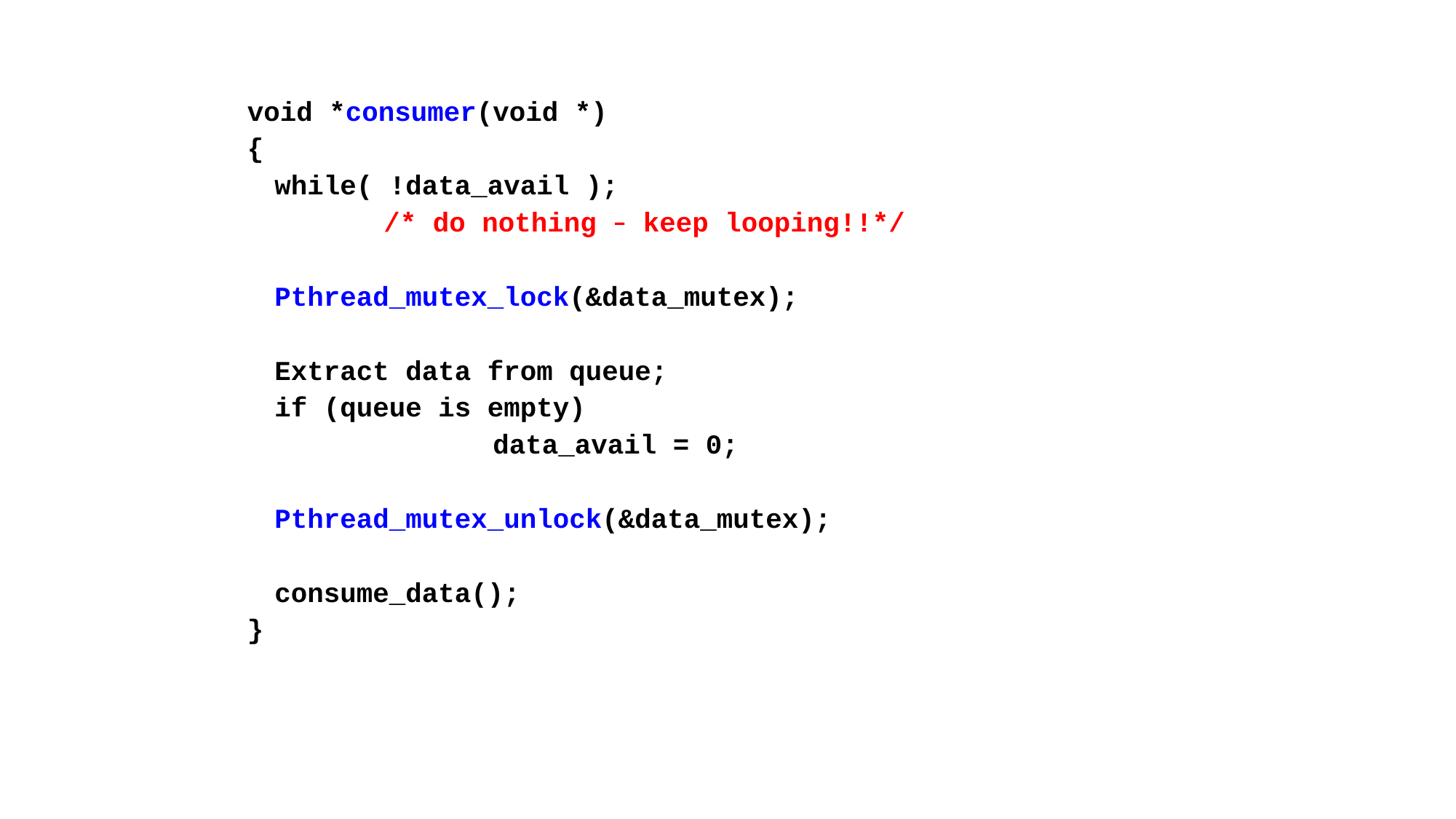

void *consumer(void *)
{
	while( !data_avail );
		/* do nothing – keep looping!!*/

	Pthread_mutex_lock(&data_mutex);

	Extract data from queue;
	if (queue is empty)
			data_avail = 0;

	Pthread_mutex_unlock(&data_mutex);

	consume_data();
}